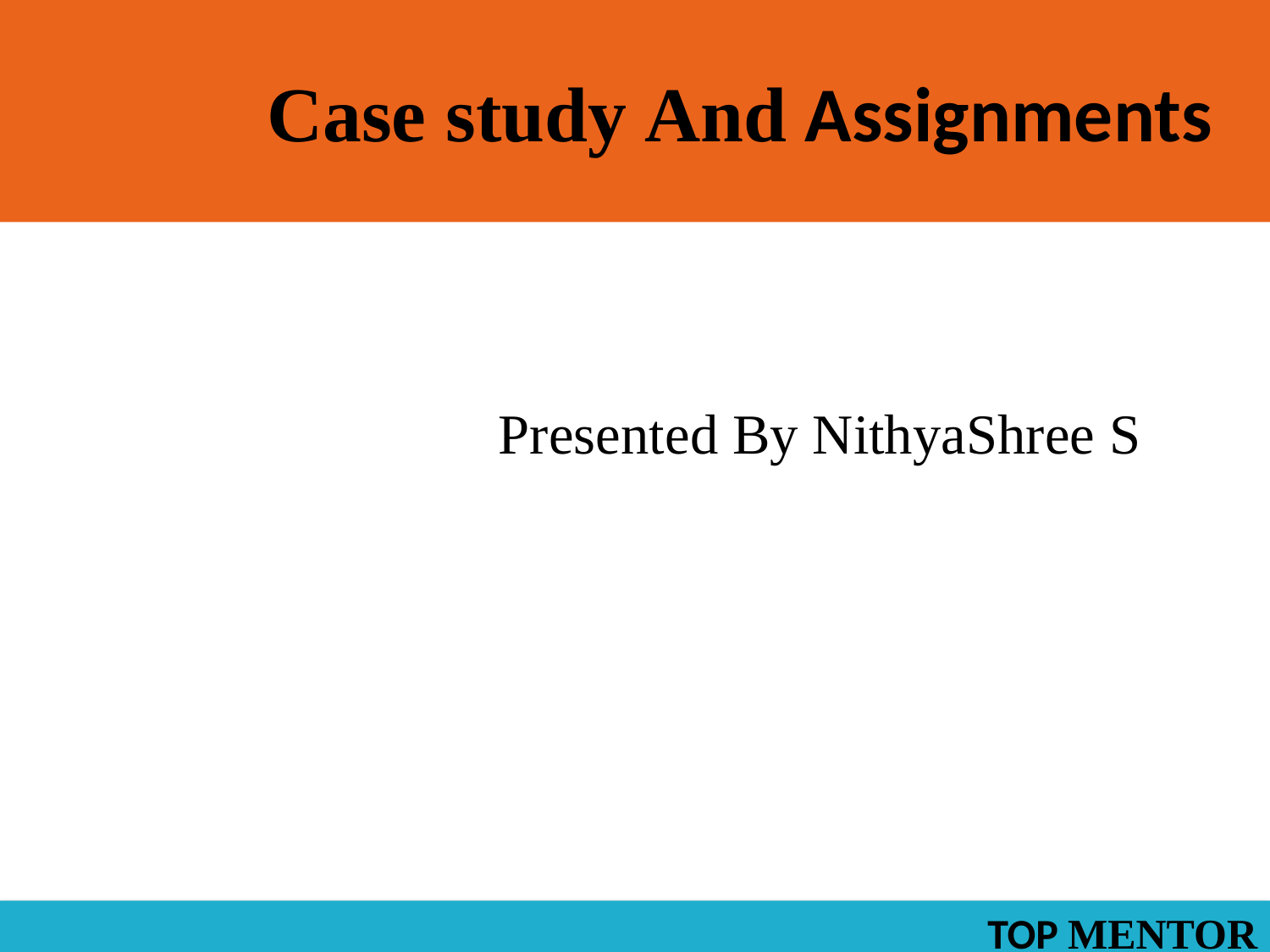

# Case study And Assignments
Presented By NithyaShree S
TOP MENTOR